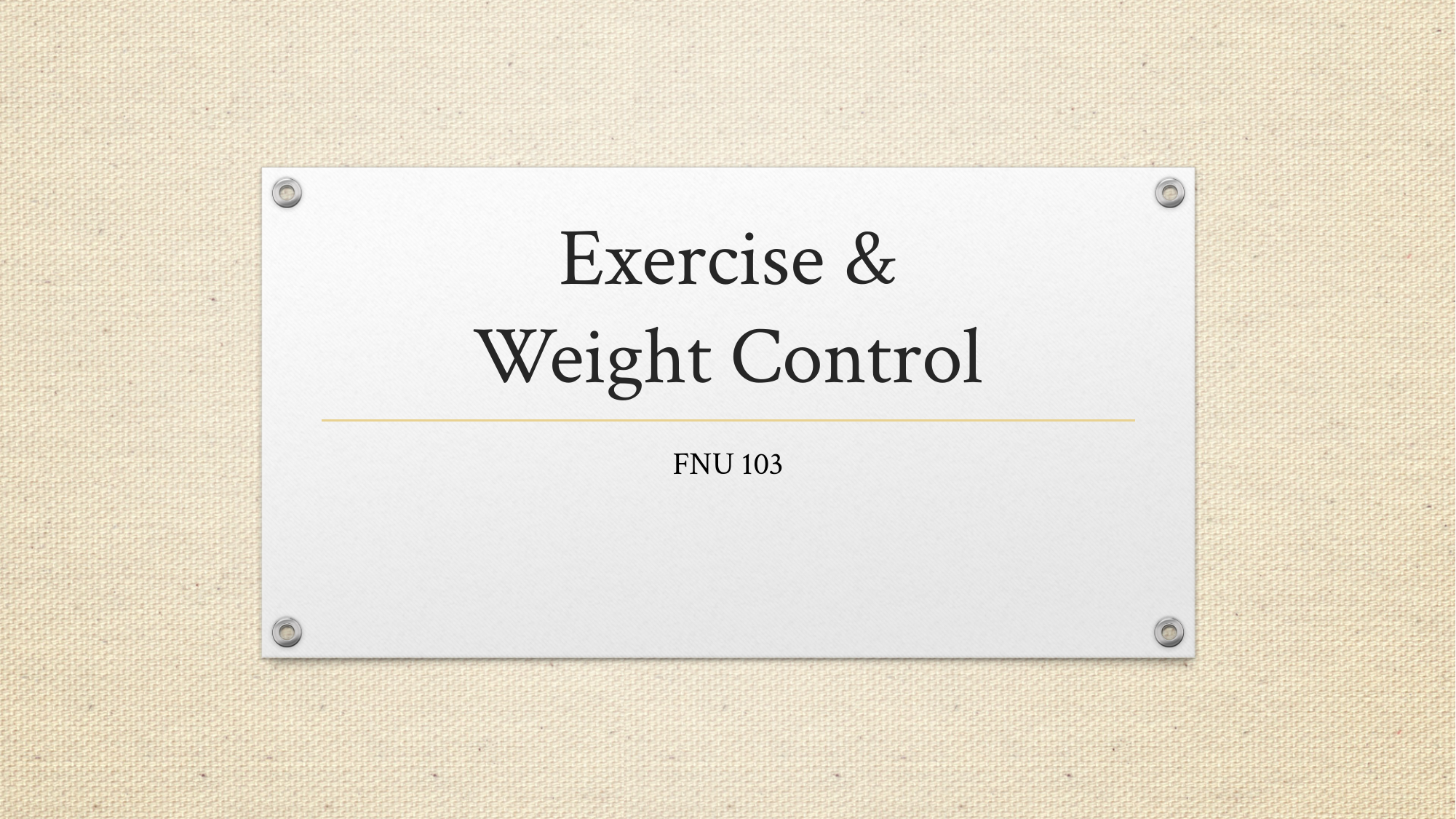

# Exercise & Weight Control
FNU 103